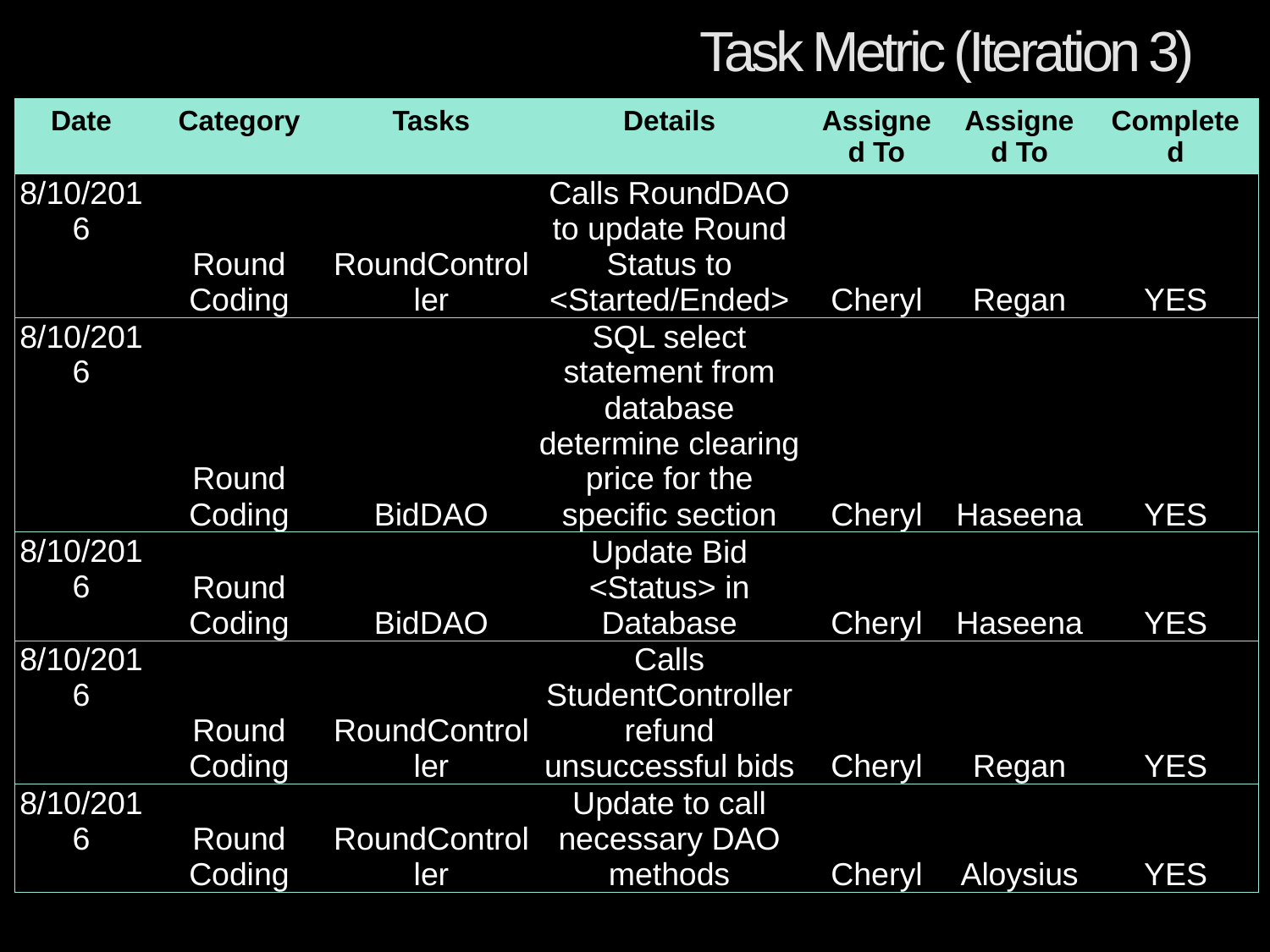

Task Metric (Iteration 3)
| Date | Category | Tasks | Details | Assigned To | Assigned To | Completed |
| --- | --- | --- | --- | --- | --- | --- |
| 8/10/2016 | Round Coding | RoundController | Calls RoundDAO to update Round Status to <Started/Ended> | Cheryl | Regan | YES |
| 8/10/2016 | Round Coding | BidDAO | SQL select statement from database determine clearing price for the specific section | Cheryl | Haseena | YES |
| 8/10/2016 | Round Coding | BidDAO | Update Bid <Status> in Database | Cheryl | Haseena | YES |
| 8/10/2016 | Round Coding | RoundController | Calls StudentController refund unsuccessful bids | Cheryl | Regan | YES |
| 8/10/2016 | Round Coding | RoundController | Update to call necessary DAO methods | Cheryl | Aloysius | YES |